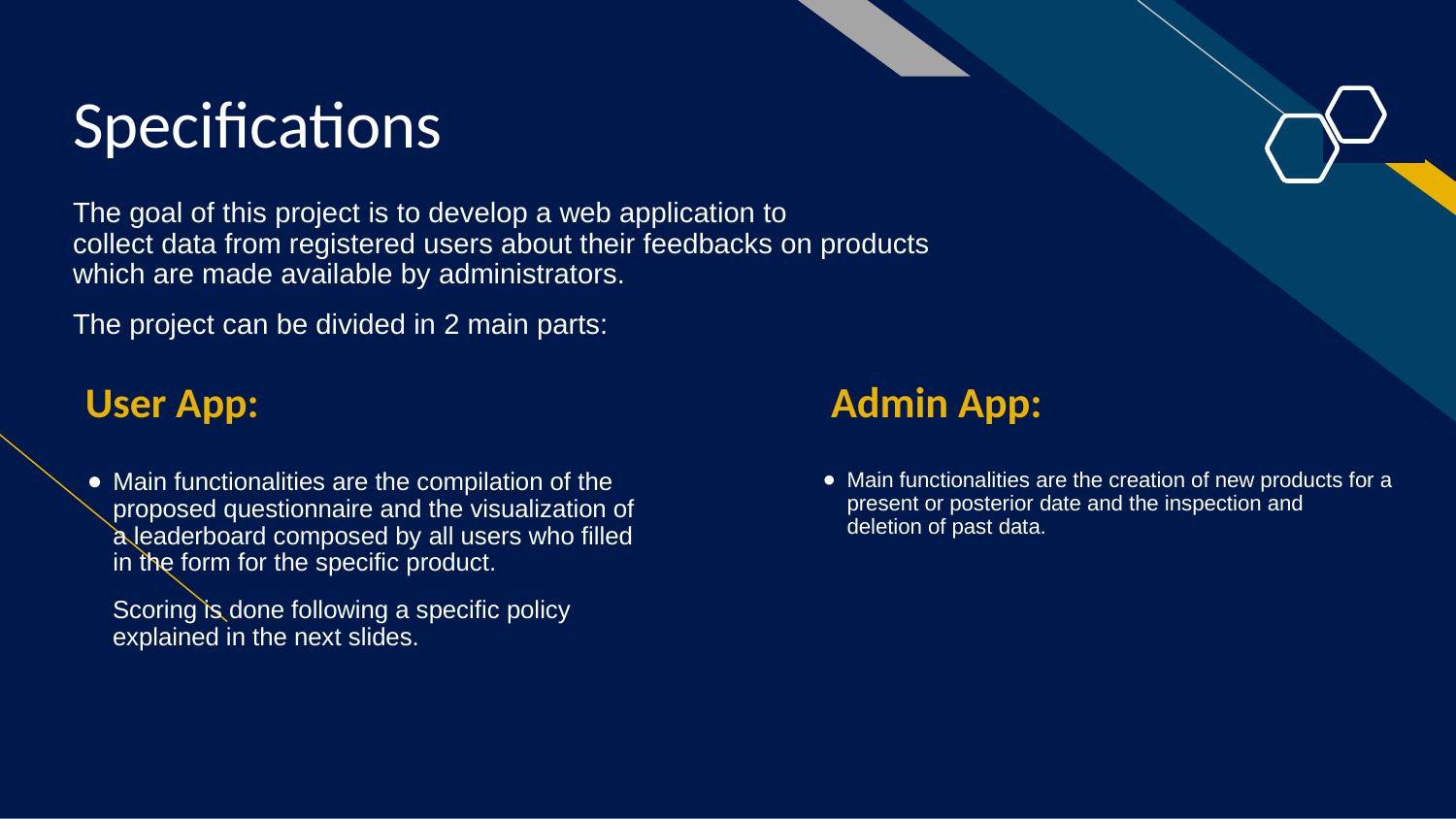

# Specifications

The goal of this project is to develop a web application to collect data from registered users about their feedbacks on products which are made available by administrators.
The project can be divided in 2 main parts:

User App:
Admin App:

Main functionalities are the compilation of the proposed questionnaire and the visualization of a leaderboard composed by all users who filled in the form for the specific product.
Scoring is done following a specific policy explained in the next slides.

Main functionalities are the creation of new products for a present or posterior date and the inspection and deletion of past data.